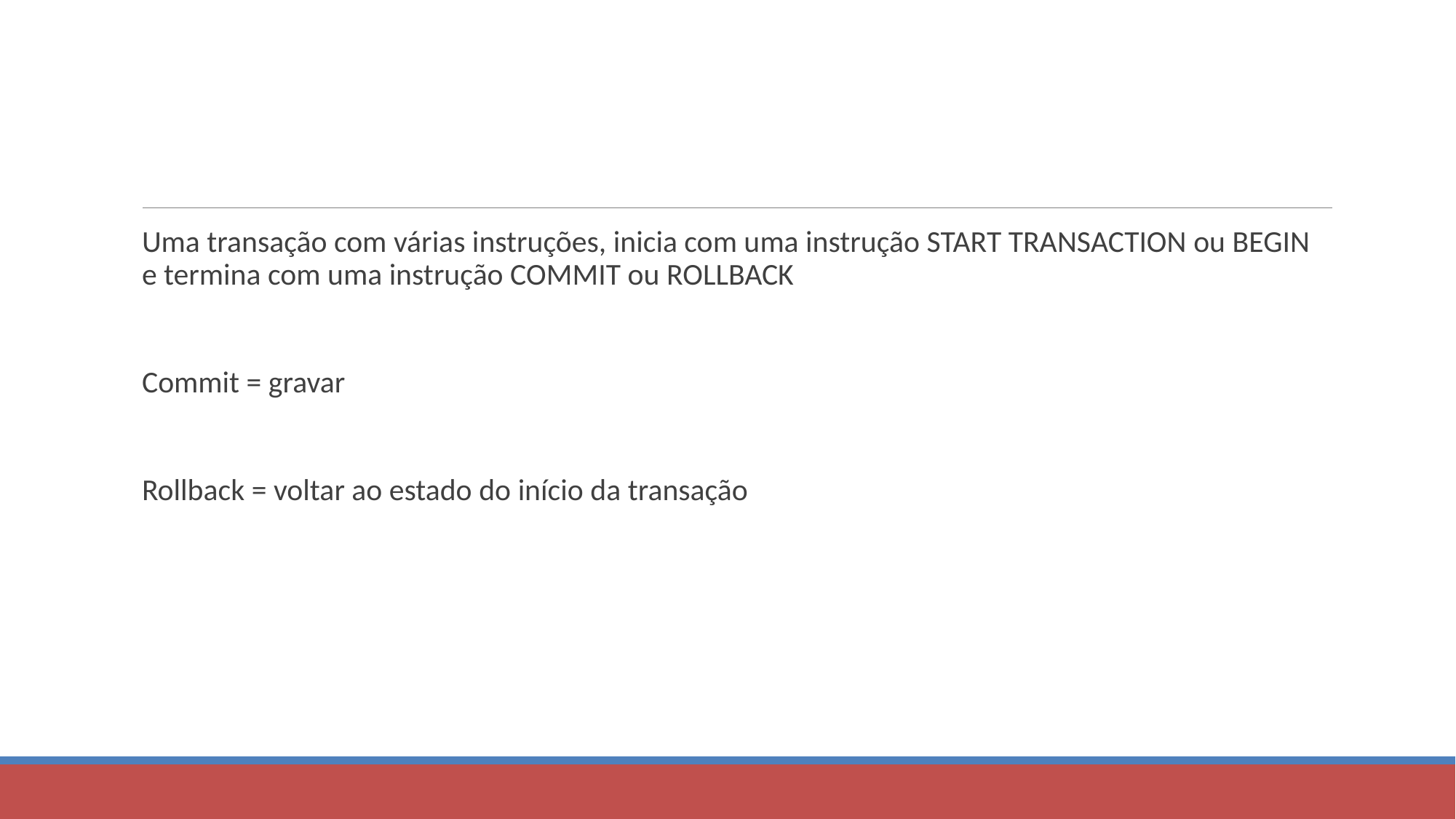

#
Uma transação com várias instruções, inicia com uma instrução START TRANSACTION ou BEGIN e termina com uma instrução COMMIT ou ROLLBACK

Commit = gravar

Rollback = voltar ao estado do início da transação